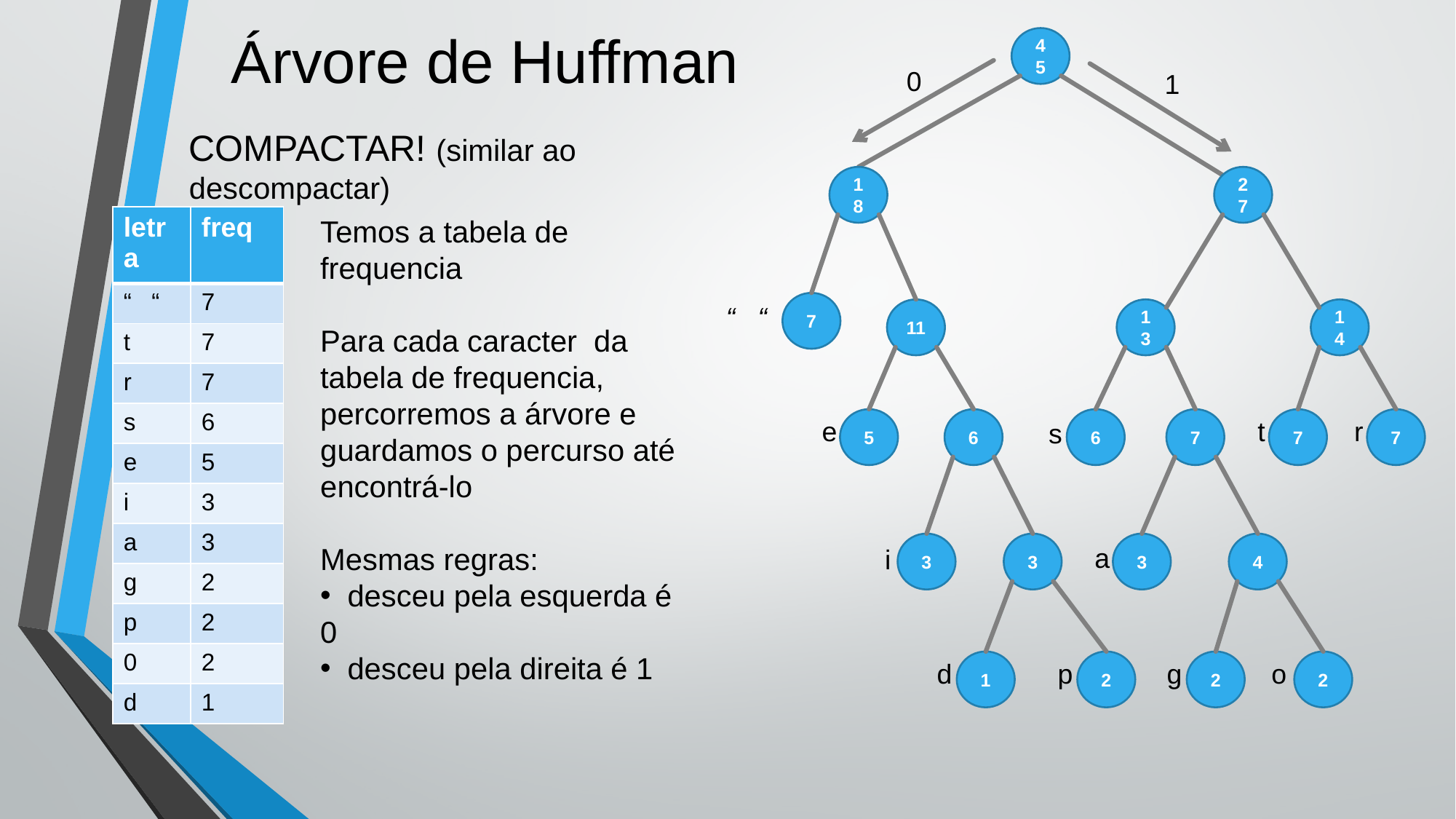

# Árvore de Huffman
45
0
1
COMPACTAR! (similar ao descompactar)

18
27
Temos a tabela de frequencia

Para cada caracter  da tabela de frequencia, percorremos a árvore e guardamos o percurso até encontrá-lo

Mesmas regras:
  desceu pela esquerda é 0
  desceu pela direita é 1

| letra | freq |
| --- | --- |
| “ “ | 7 |
| t | 7 |
| r | 7 |
| s | 6 |
| e | 5 |
| i | 3 |
| a | 3 |
| g | 2 |
| p | 2 |
| 0 | 2 |
| d | 1 |
7
“   “
11
13
14
e
5
6
6
7
t
7
r
7
s
3
3
3
4
a
i
d
1
p
2
g
2
o
2